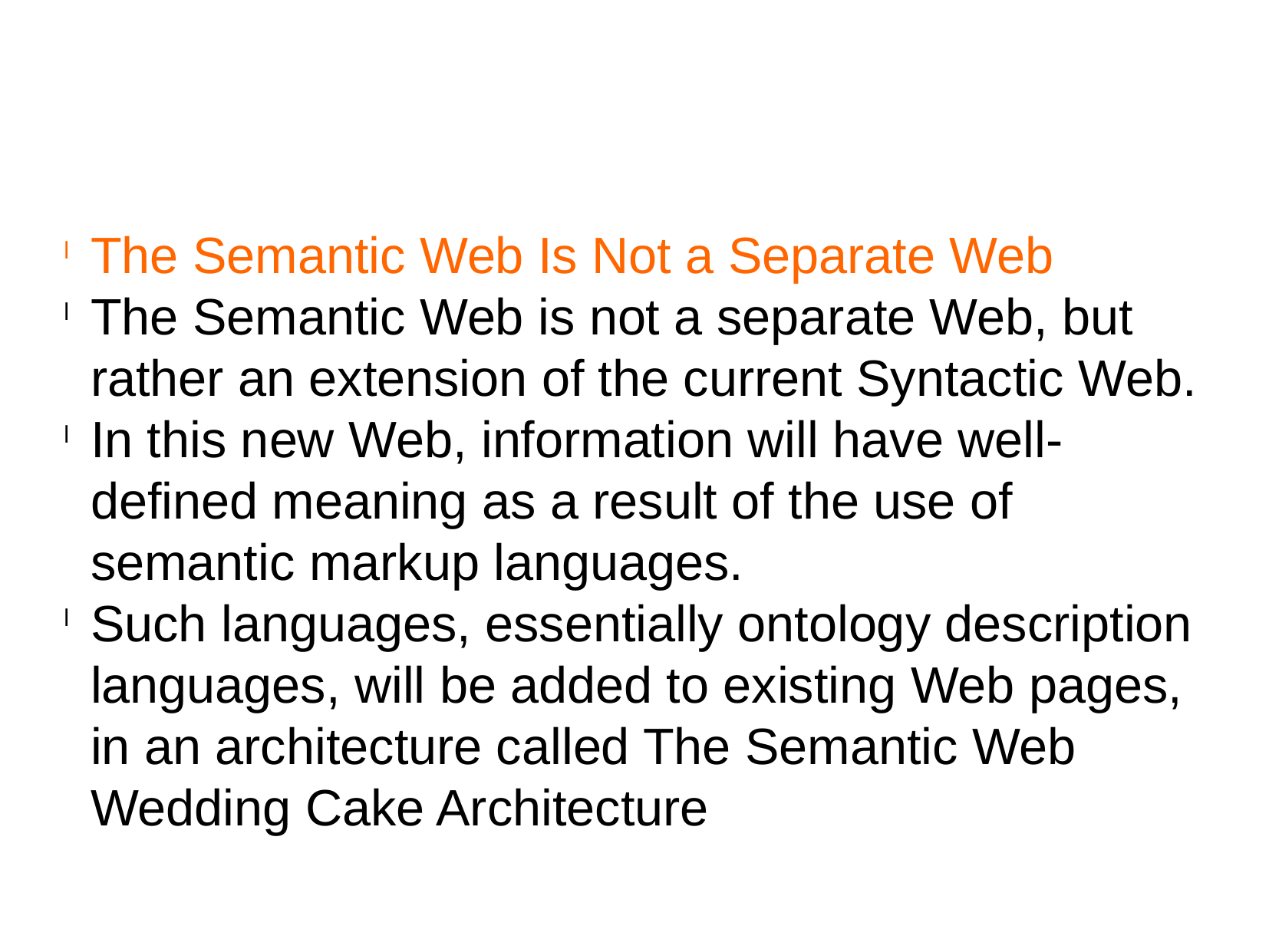

The Semantic Web Is Not a Separate Web
The Semantic Web is not a separate Web, but rather an extension of the current Syntactic Web.
In this new Web, information will have well-defined meaning as a result of the use of semantic markup languages.
Such languages, essentially ontology description languages, will be added to existing Web pages, in an architecture called The Semantic Web Wedding Cake Architecture